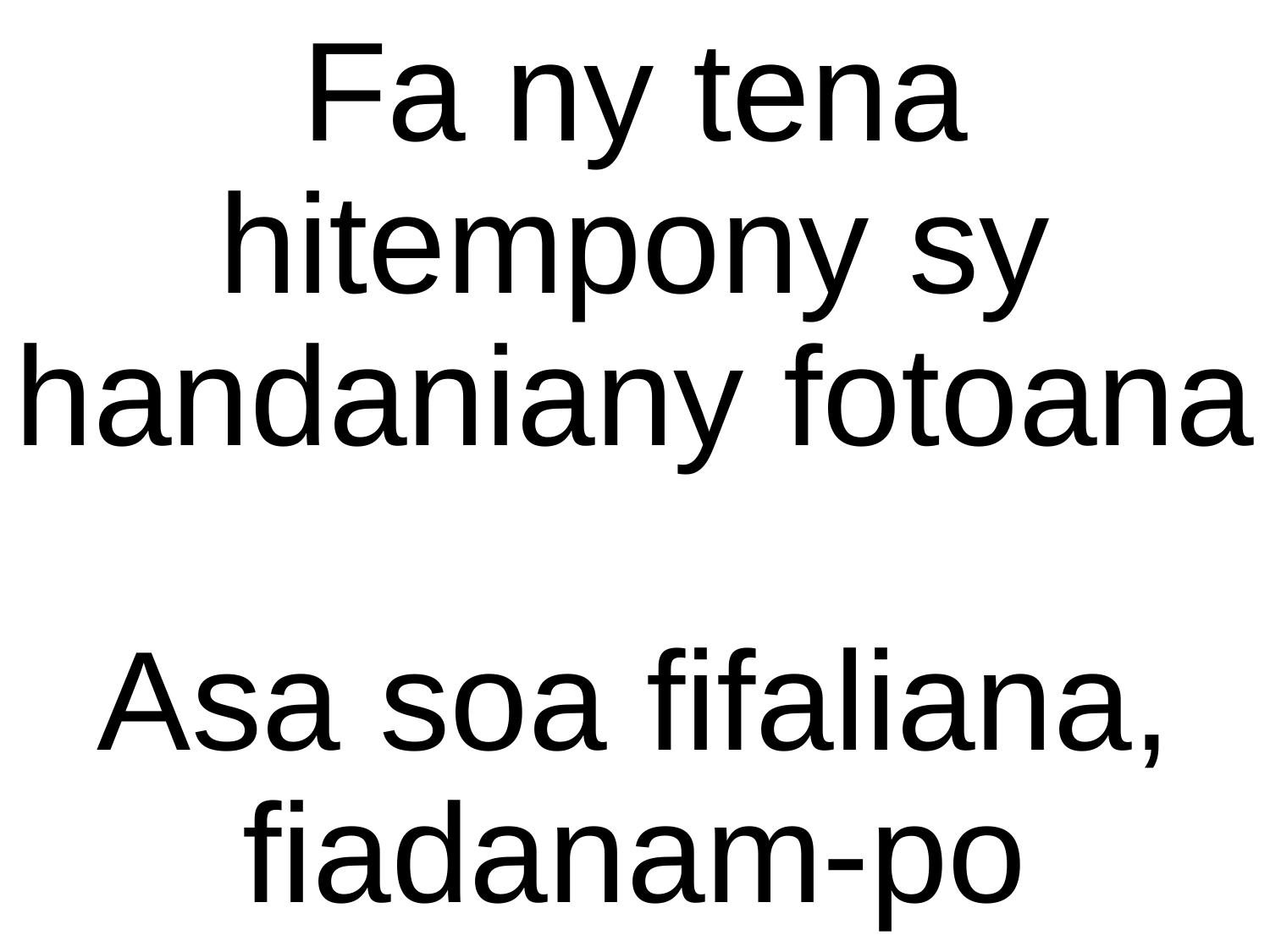

Fa ny tena hitempony sy handaniany fotoana
Asa soa fifaliana, fiadanam-po